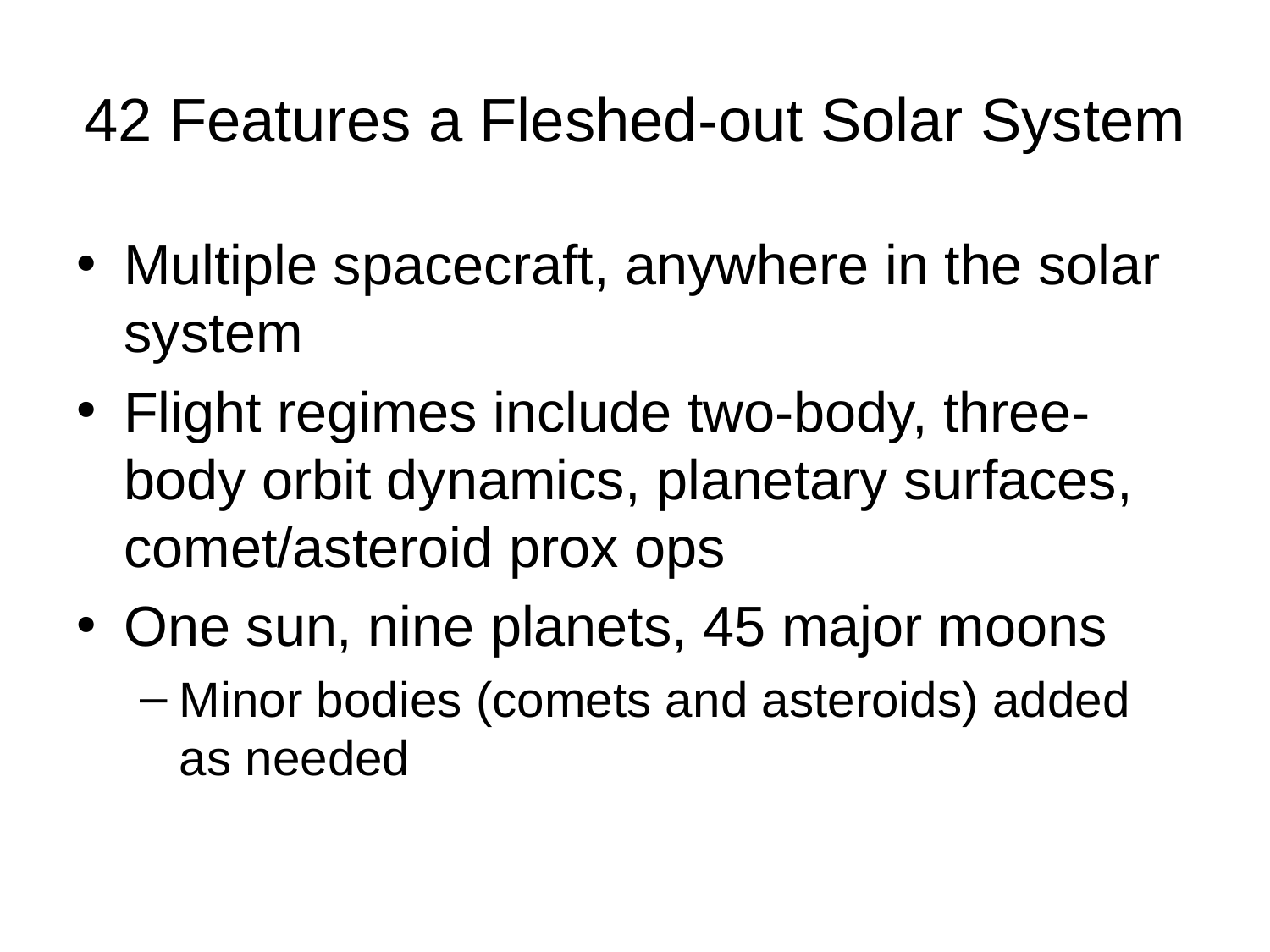

# 42 Features a Fleshed-out Solar System
Multiple spacecraft, anywhere in the solar system
Flight regimes include two-body, three-body orbit dynamics, planetary surfaces, comet/asteroid prox ops
One sun, nine planets, 45 major moons
Minor bodies (comets and asteroids) added as needed